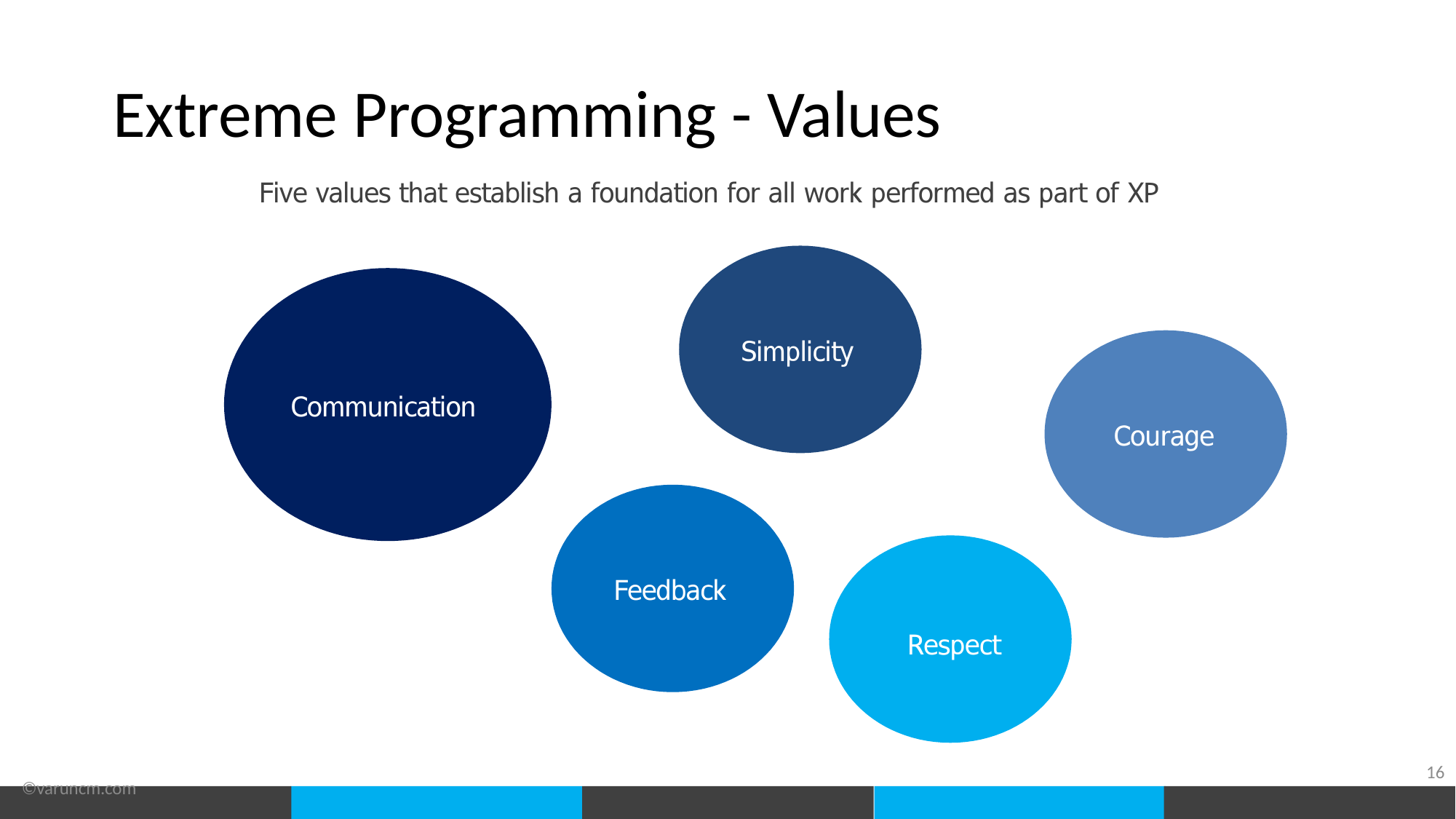

# Extreme Programming - Values
Five values that establish a foundation for all work performed as part of XP

Simplicity
Communication
Courage

Feedback
Respect
©varuncm.com
16